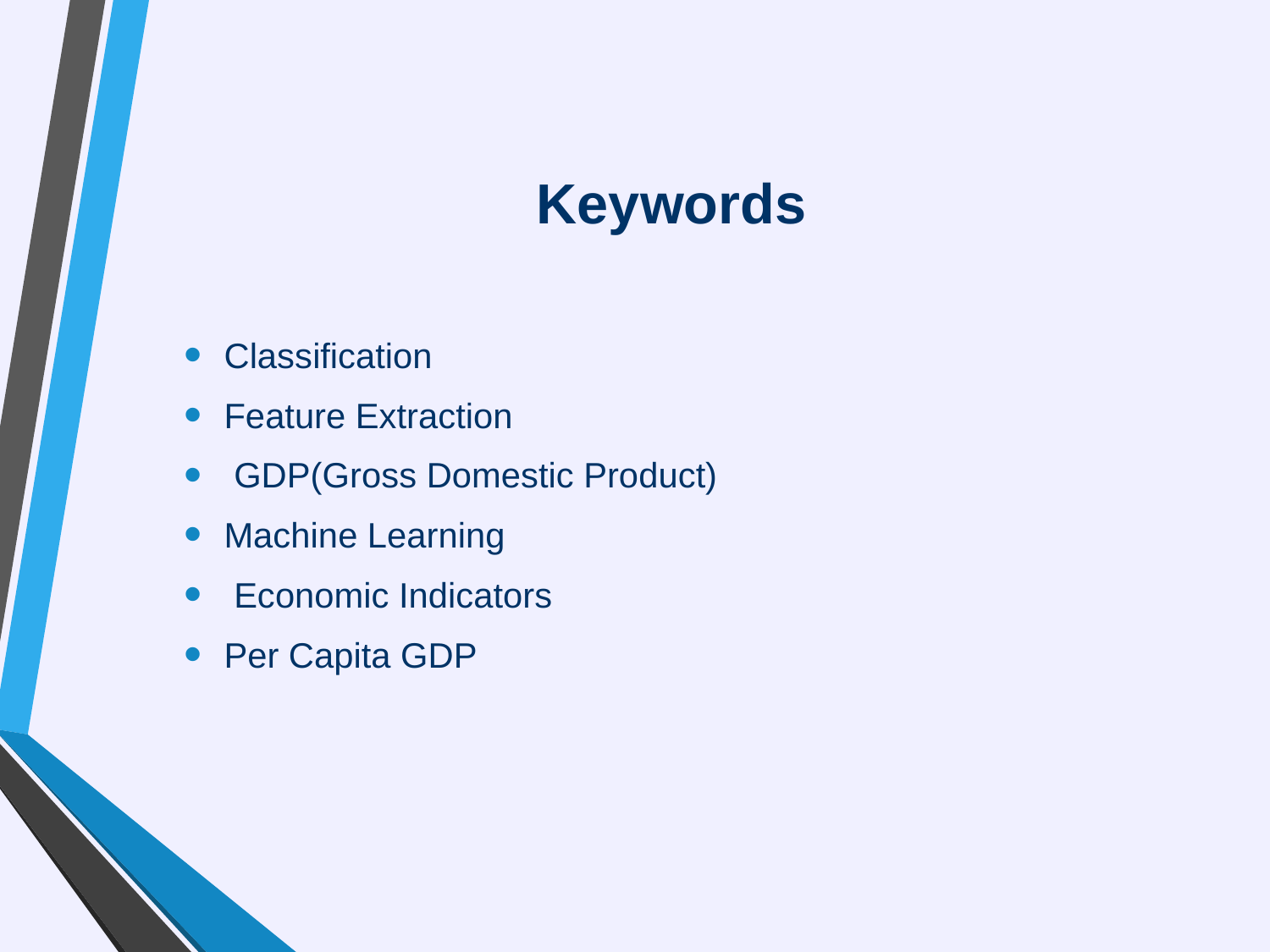

# Keywords
Classification
Feature Extraction
 GDP(Gross Domestic Product)
Machine Learning
 Economic Indicators
Per Capita GDP